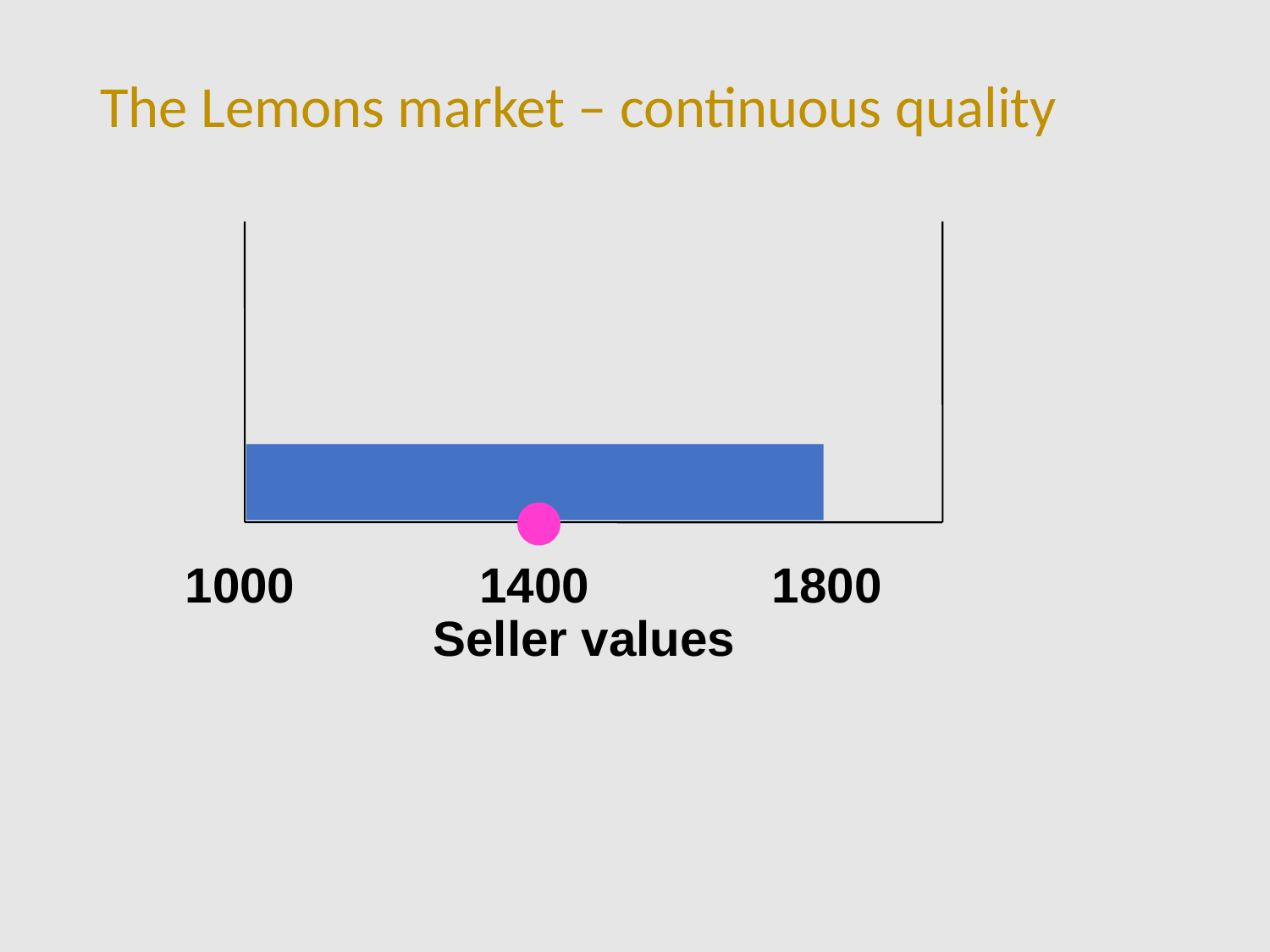

# The Lemons market – continuous quality

1000
1400
1800
Seller values